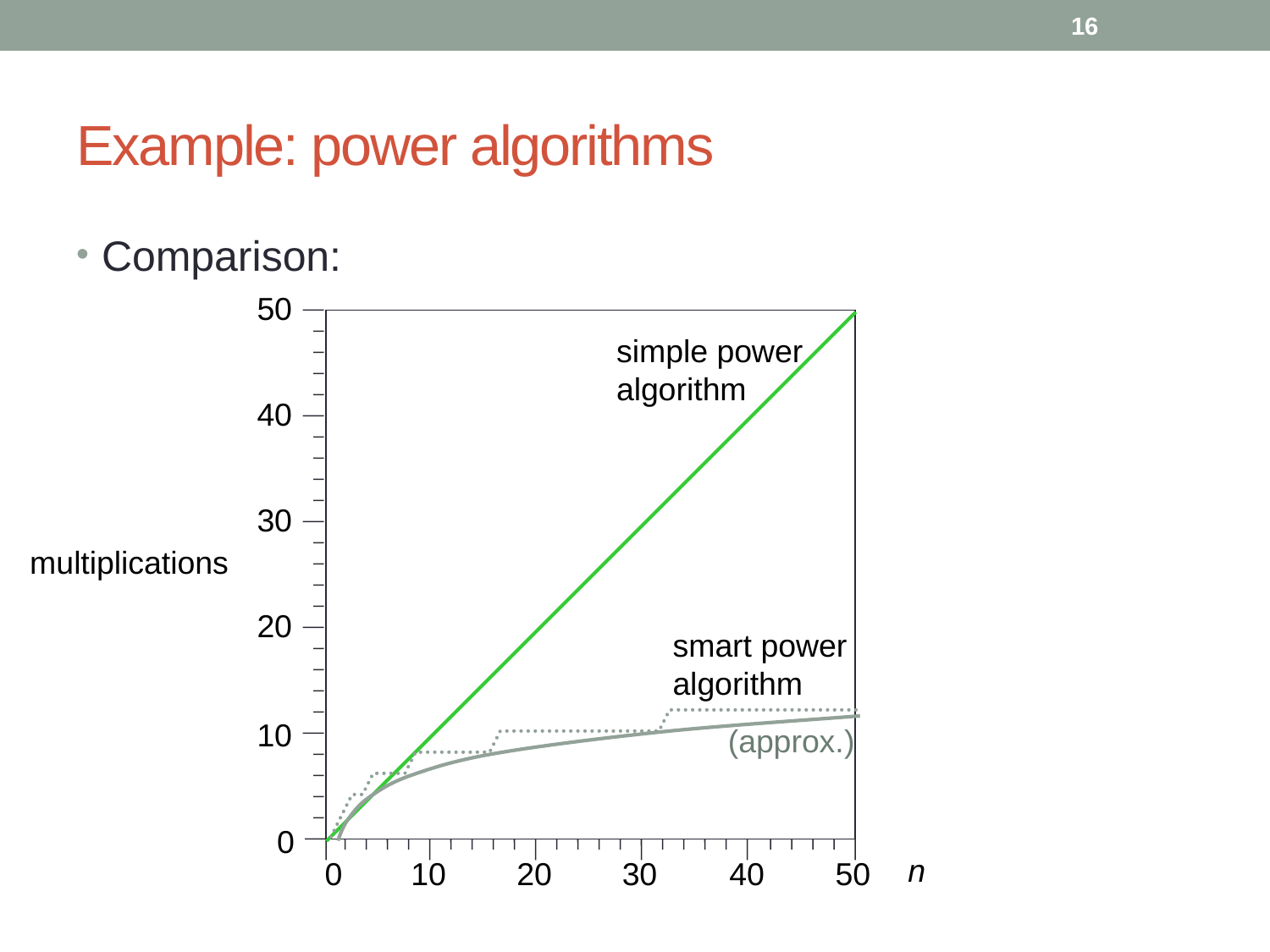

16
# Example: power algorithms
Comparison:
50

40

30

multiplications

20

10

0

n
0
10
20
30
40
50

simple power algorithm
smart power algorithm

(approx.)